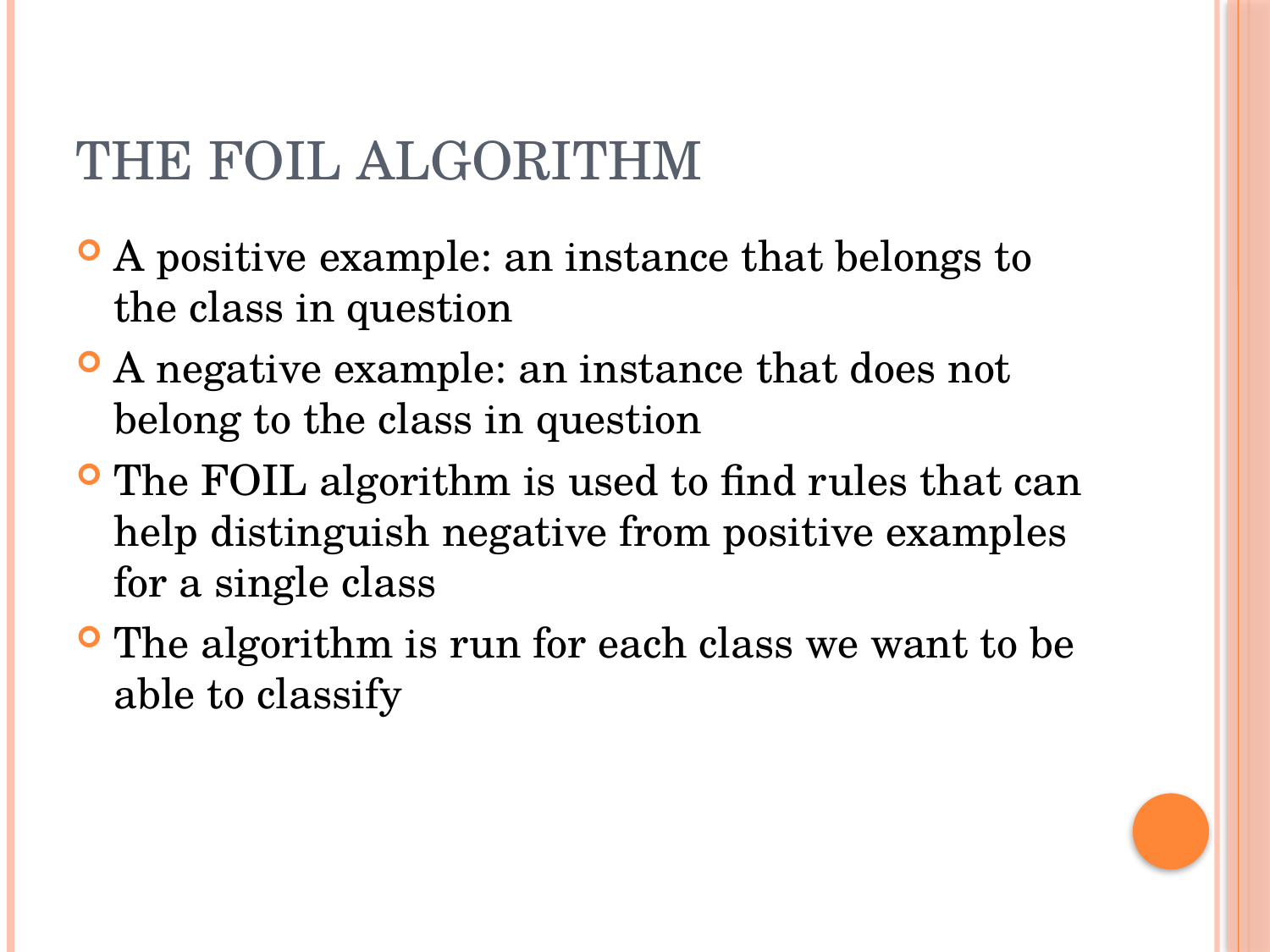

# The Foil Algorithm
A positive example: an instance that belongs to the class in question
A negative example: an instance that does not belong to the class in question
The FOIL algorithm is used to find rules that can help distinguish negative from positive examples for a single class
The algorithm is run for each class we want to be able to classify